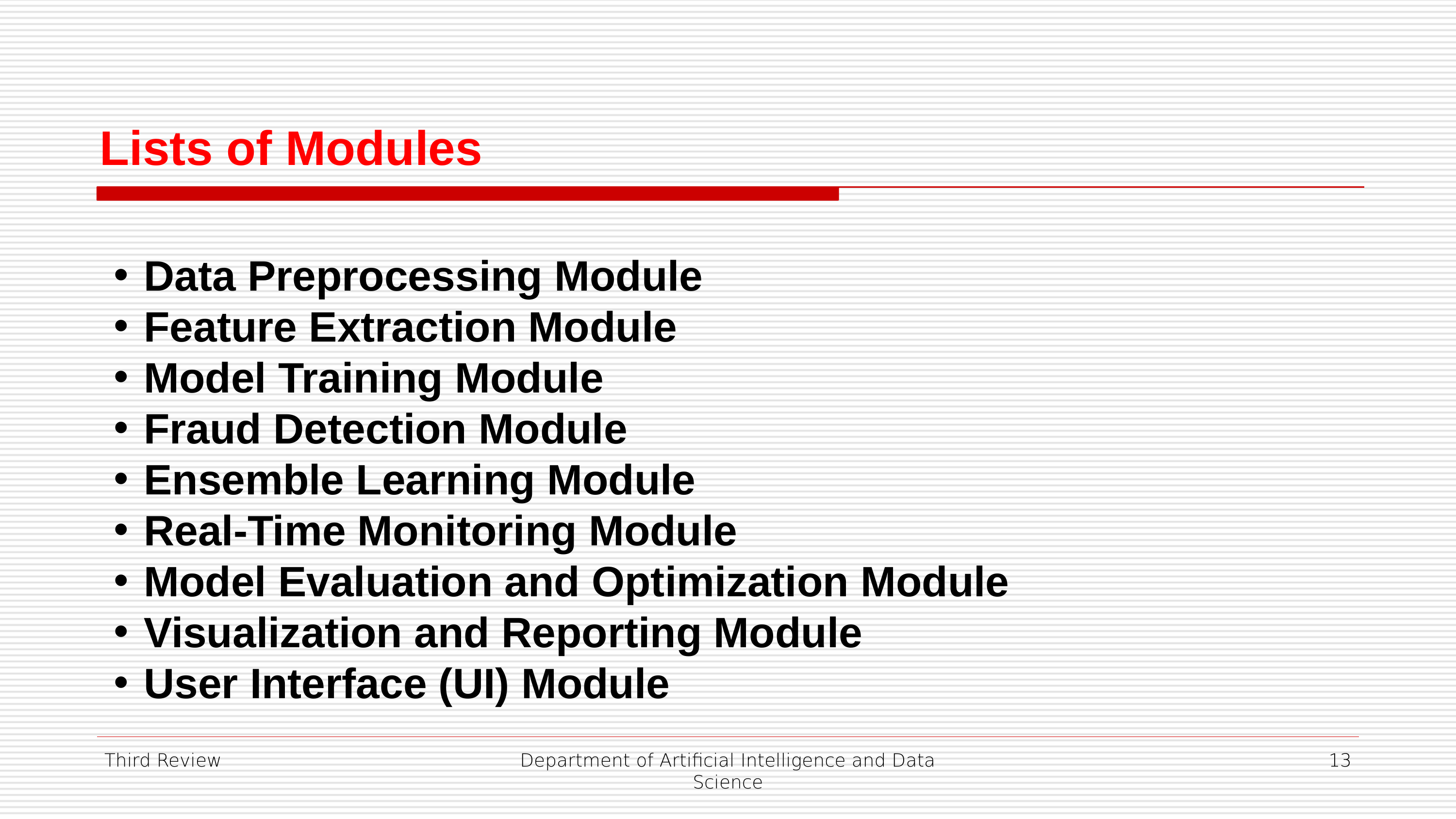

Lists of Modules

Data Preprocessing Module
Feature Extraction Module
Model Training Module
Fraud Detection Module
Ensemble Learning Module
Real-Time Monitoring Module
Model Evaluation and Optimization Module
Visualization and Reporting Module
User Interface (UI) Module

Third Review
Department of Artificial Intelligence and Data Science
13